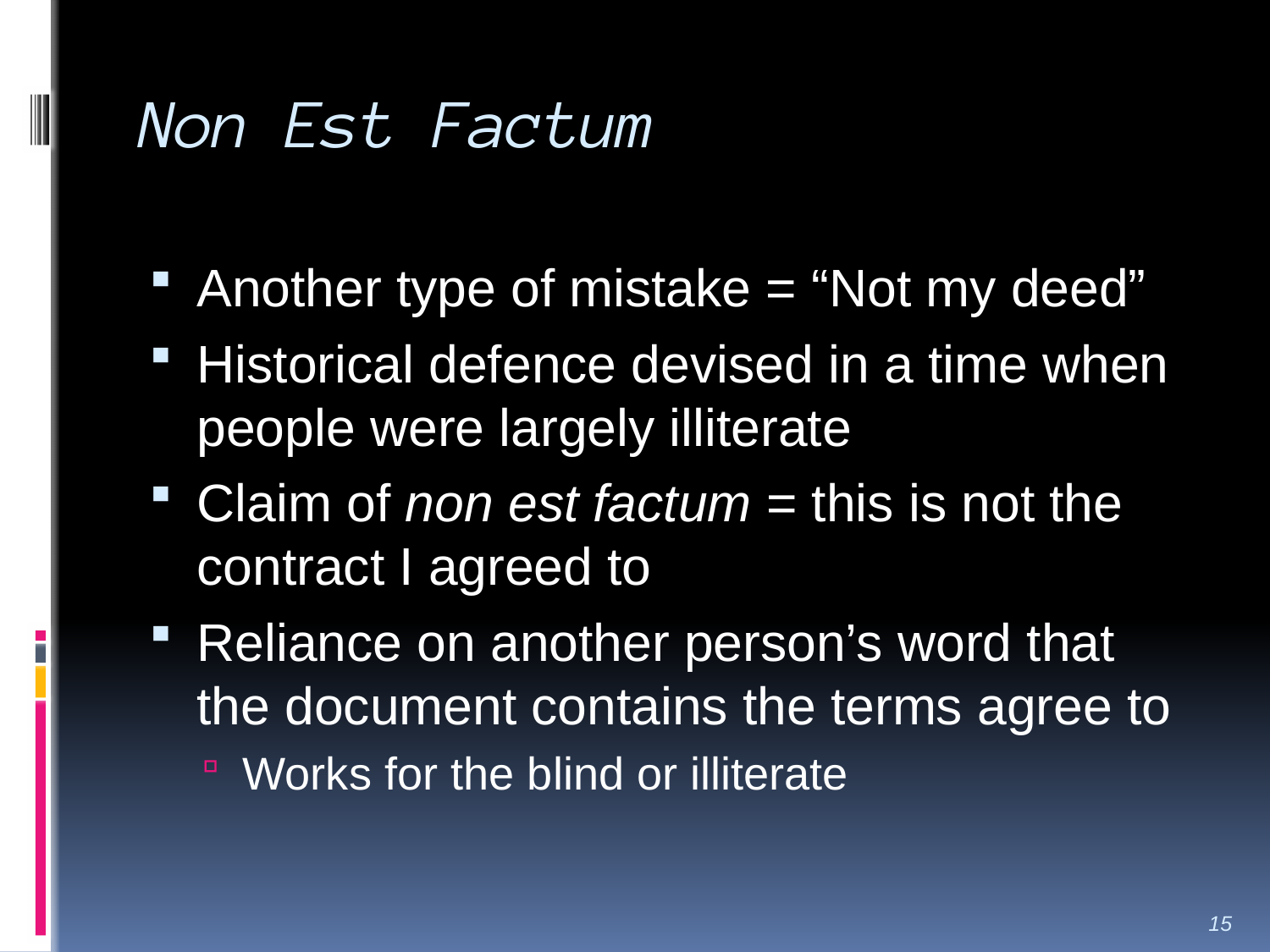

# Non Est Factum
Another type of mistake = “Not my deed”
Historical defence devised in a time when people were largely illiterate
Claim of non est factum = this is not the contract I agreed to
Reliance on another person’s word that the document contains the terms agree to
Works for the blind or illiterate

15